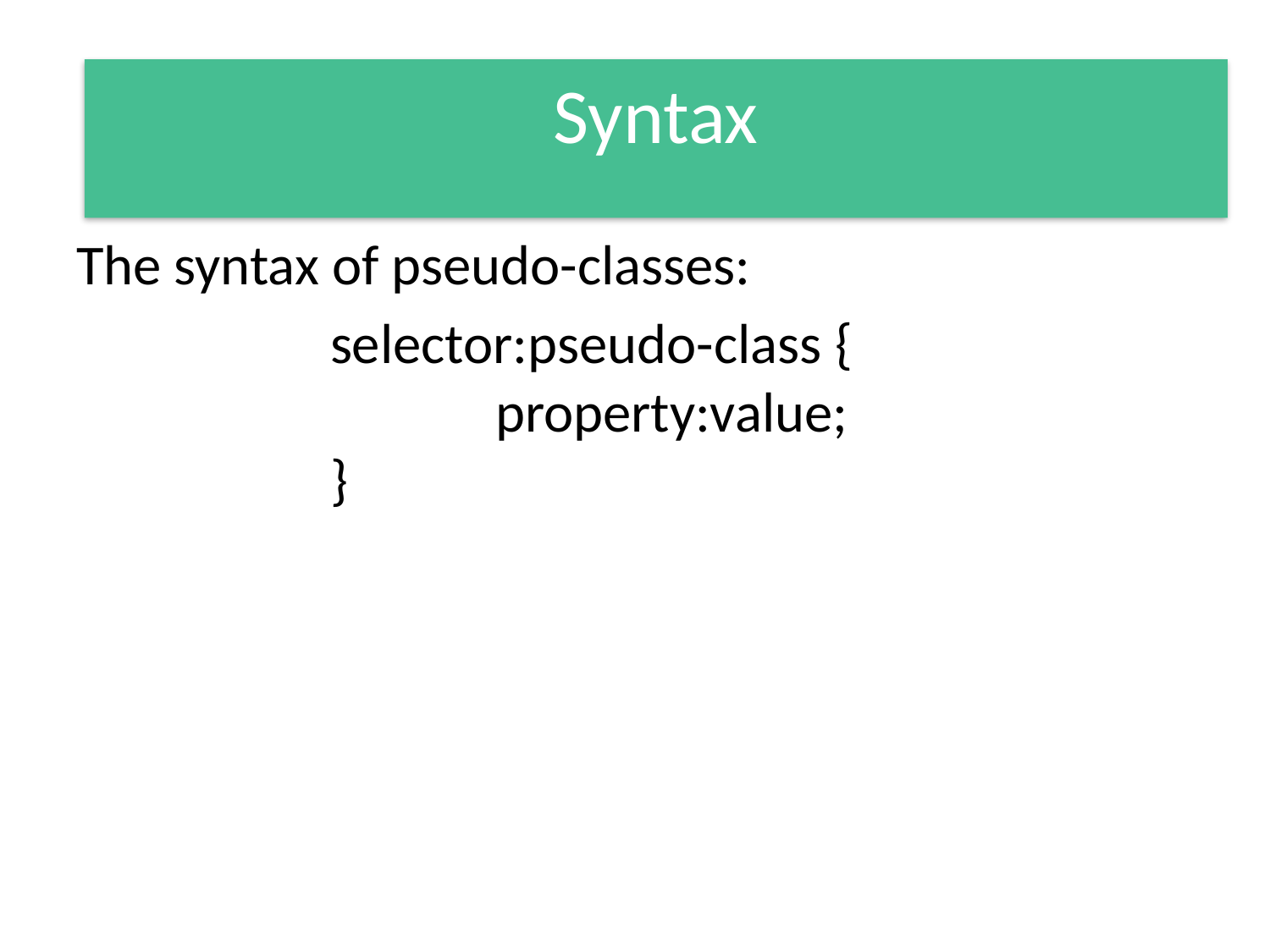

#
Syntax

The syntax of pseudo-classes:
		selector:pseudo-class {
 			   property:value;
		}